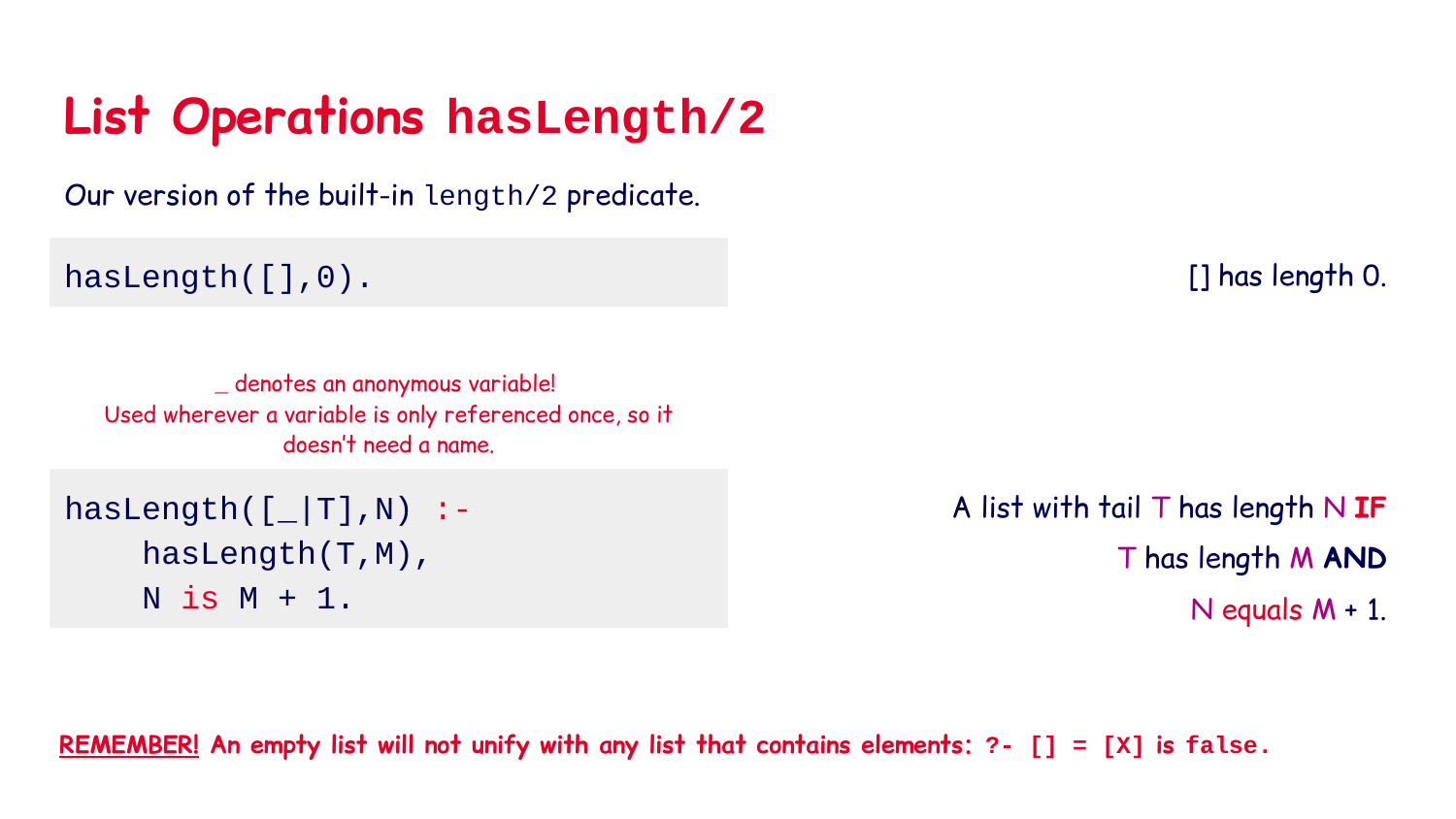

# List Operations hasLength/2
Our version of the built-in length/2 predicate.
hasLength([],0).
[] has length 0.
_ denotes an anonymous variable!
Used wherever a variable is only referenced once, so it doesn’t need a name.
hasLength([_|T],N) :-
    hasLength(T,M),
    N is M + 1.
A list with tail T has length N IF
T has length M AND
N equals M + 1.
REMEMBER! An empty list will not unify with any list that contains elements: ?- [] = [X] is false.